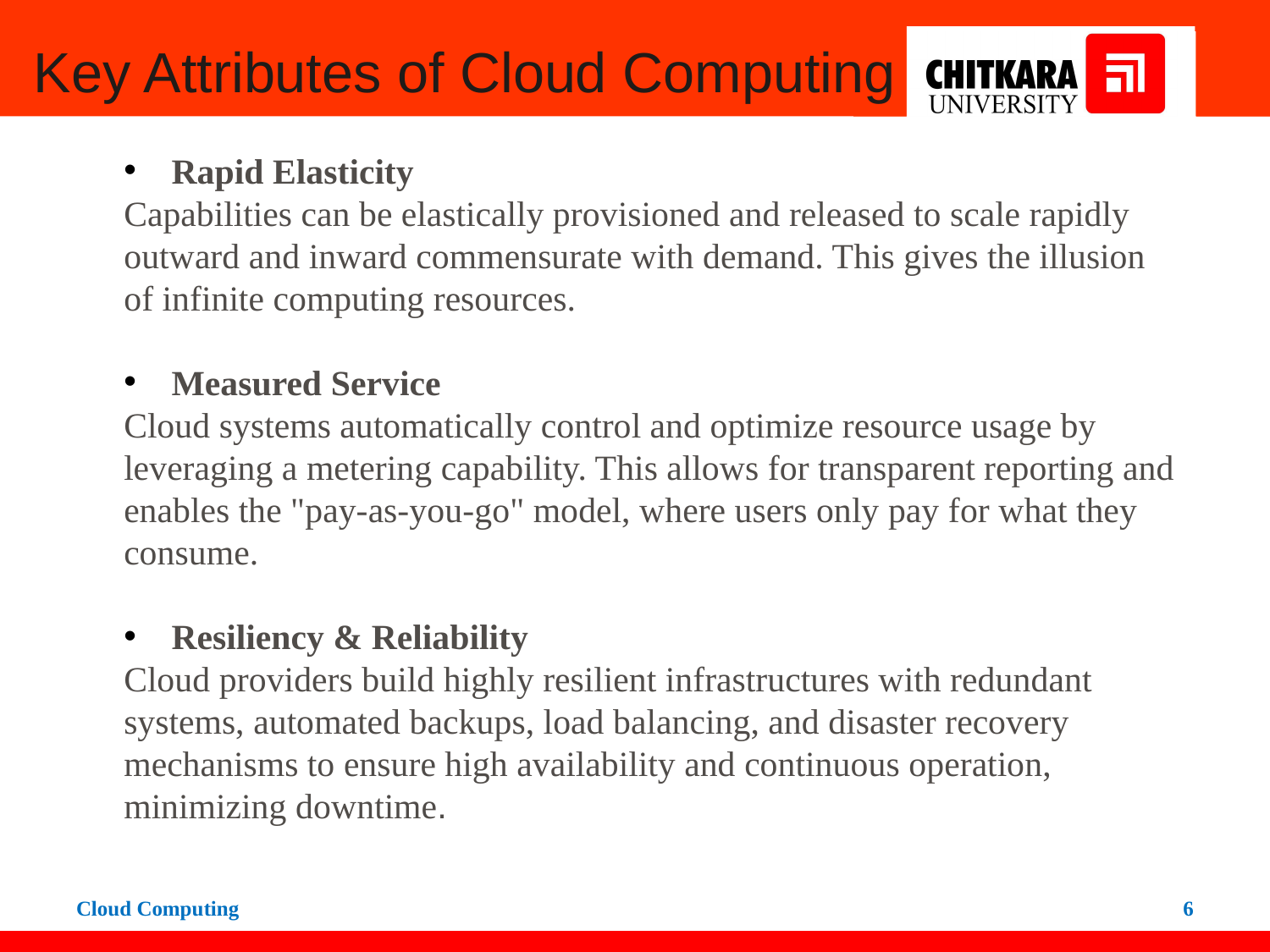

Key Attributes of Cloud Computing

Rapid Elasticity
Capabilities can be elastically provisioned and released to scale rapidly outward and inward commensurate with demand. This gives the illusion of infinite computing resources.

Measured Service
Cloud systems automatically control and optimize resource usage by leveraging a metering capability. This allows for transparent reporting and enables the "pay-as-you-go" model, where users only pay for what they consume.

Resiliency & Reliability
Cloud providers build highly resilient infrastructures with redundant systems, automated backups, load balancing, and disaster recovery mechanisms to ensure high availability and continuous operation, minimizing downtime.

Cloud Computing
6